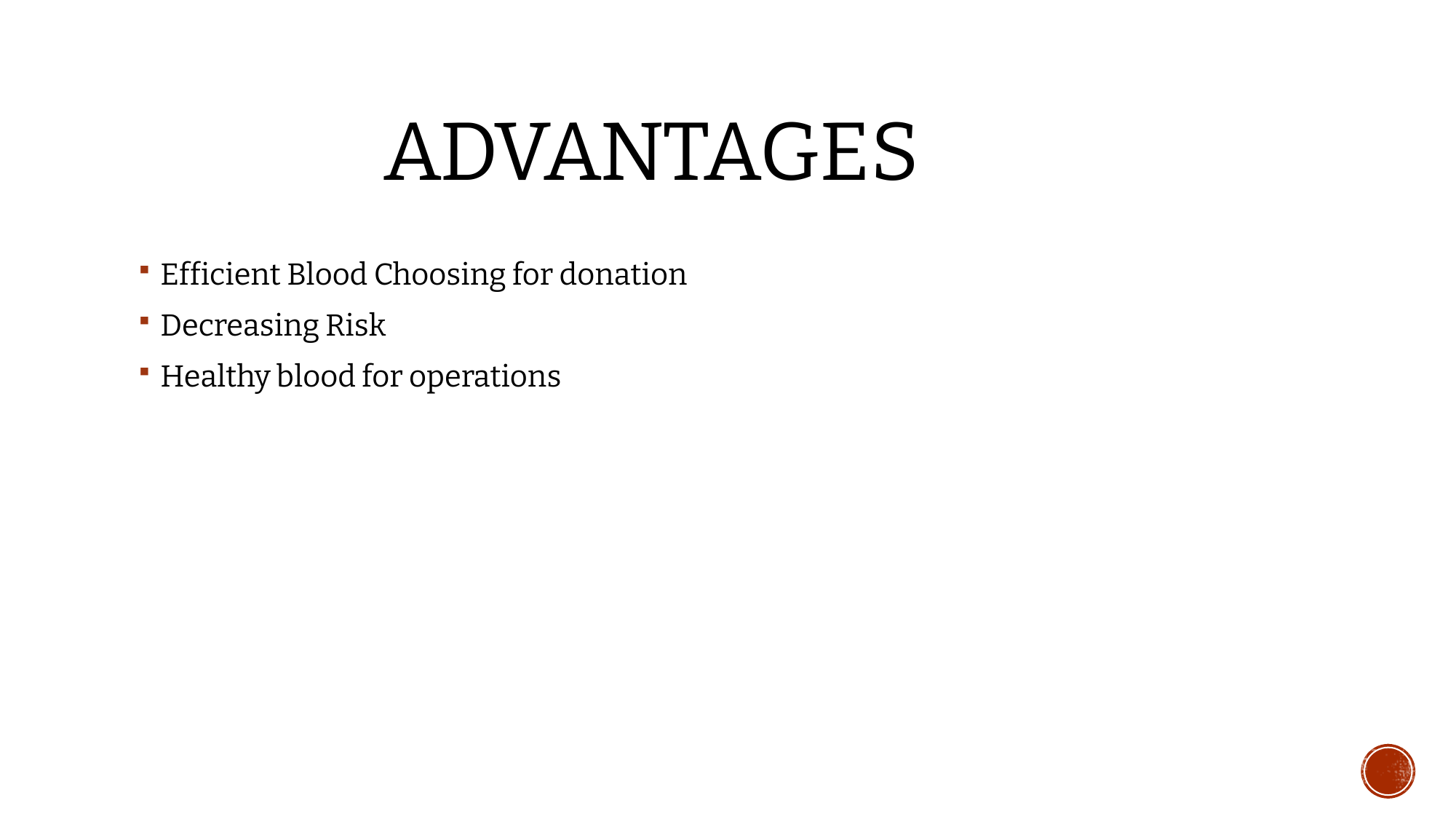

# advantages
Efficient Blood Choosing for donation
Decreasing Risk
Healthy blood for operations